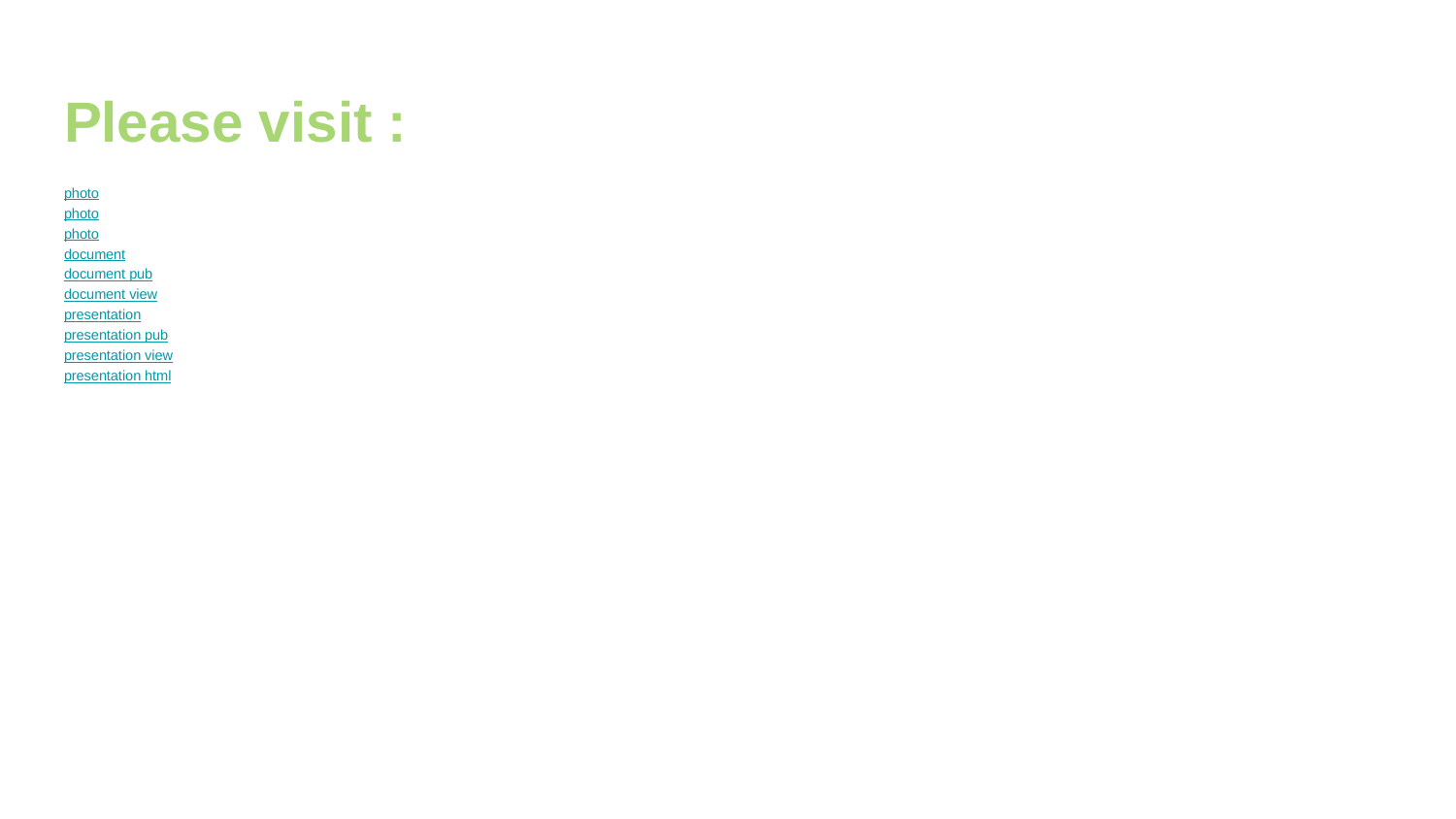

# Please visit :
photo
photo
photo
document
document pub
document view
presentation
presentation pub
presentation view
presentation html